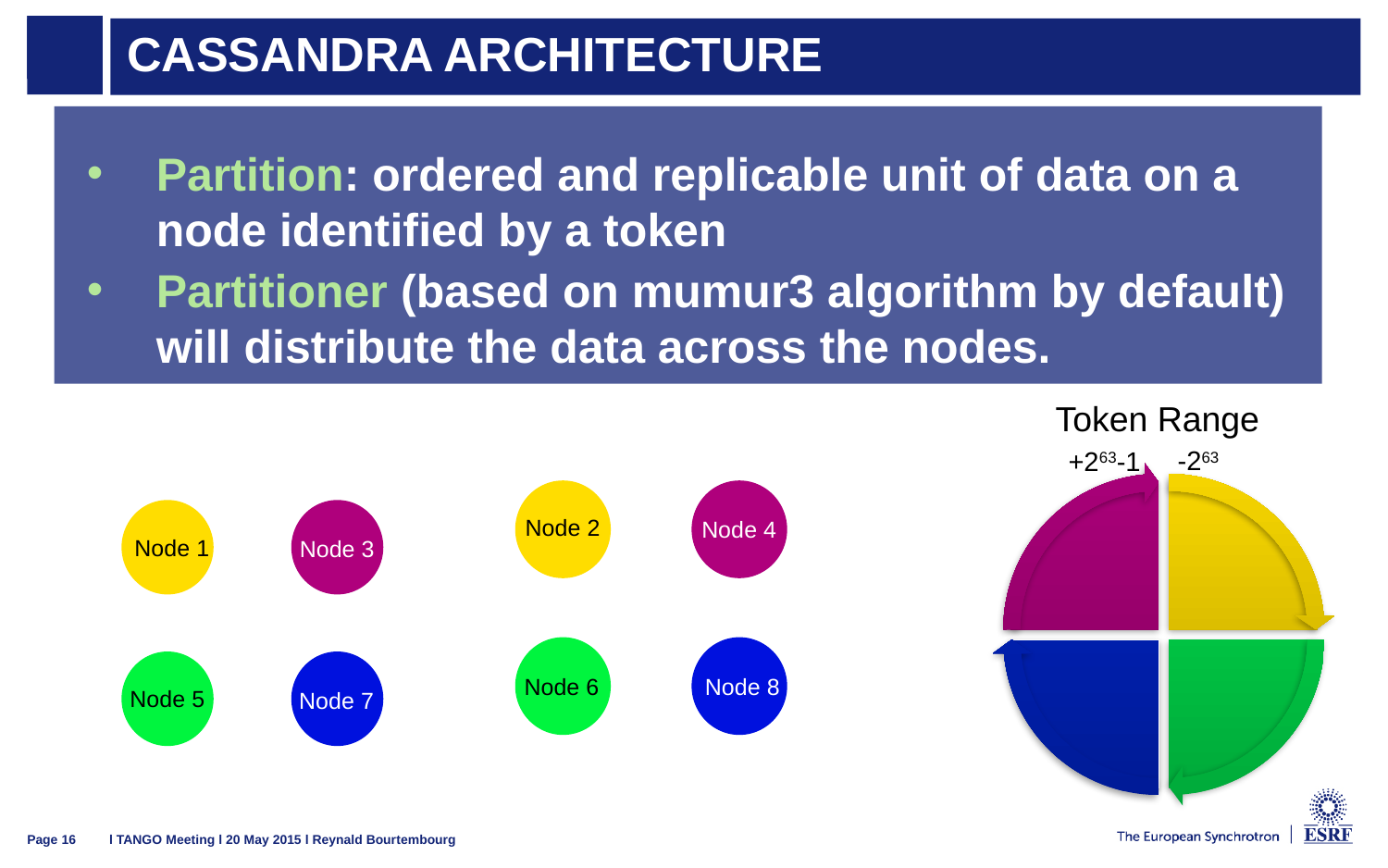

# Cassandra Architecture
Partition: ordered and replicable unit of data on a node identified by a token
Partitioner (based on mumur3 algorithm by default) will distribute the data across the nodes.
Token Range
-263
+263-1

Node 2
Node 4
Node 1
Node 3

Node 6
Node 8
Node 5
Node 7
l TANGO Meeting l 20 May 2015 l Reynald Bourtembourg
Page 16